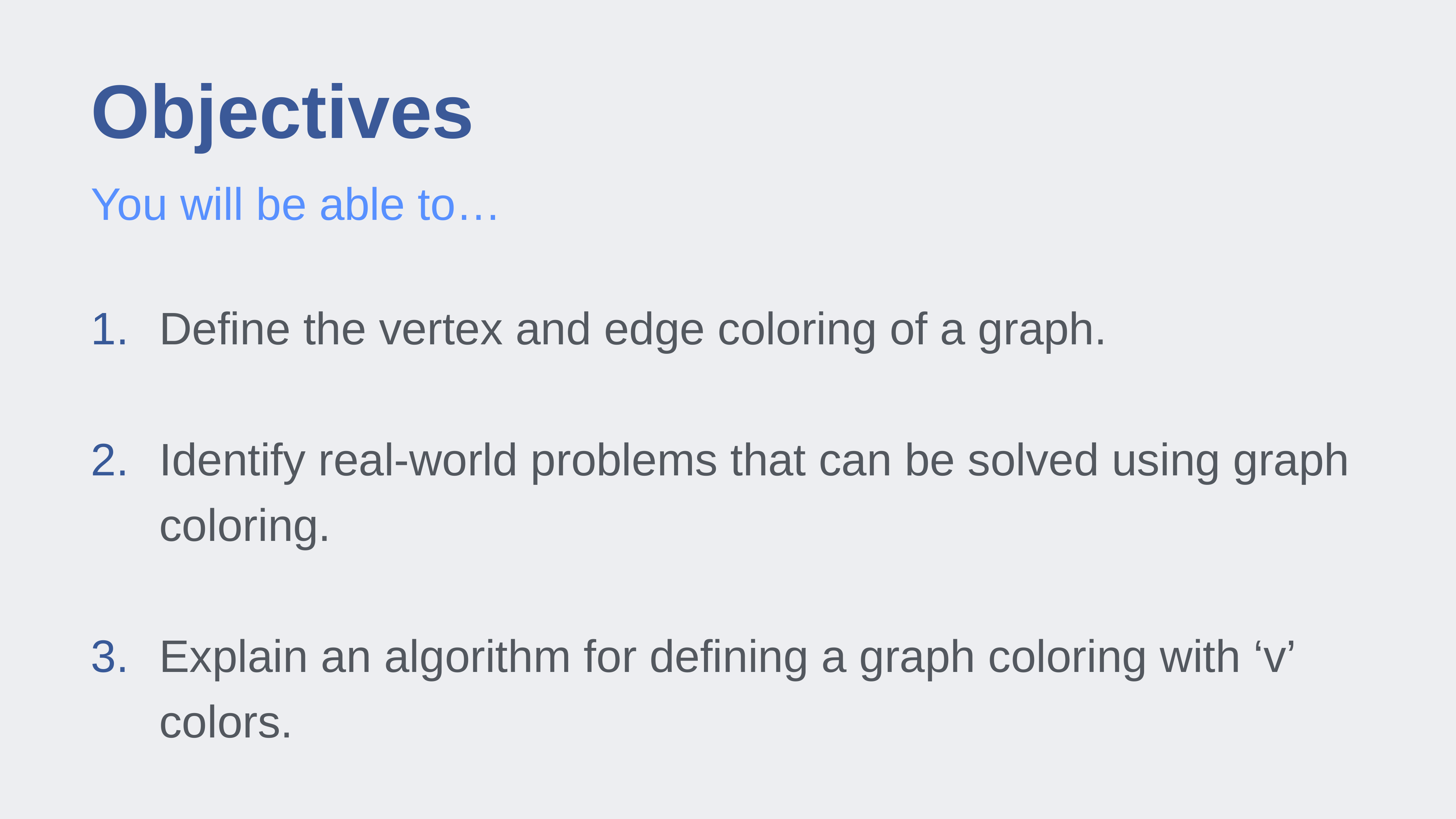

# Objectives
You will be able to…
Define the vertex and edge coloring of a graph.

Identify real-world problems that can be solved using graph coloring.

Explain an algorithm for defining a graph coloring with ‘v’ colors.